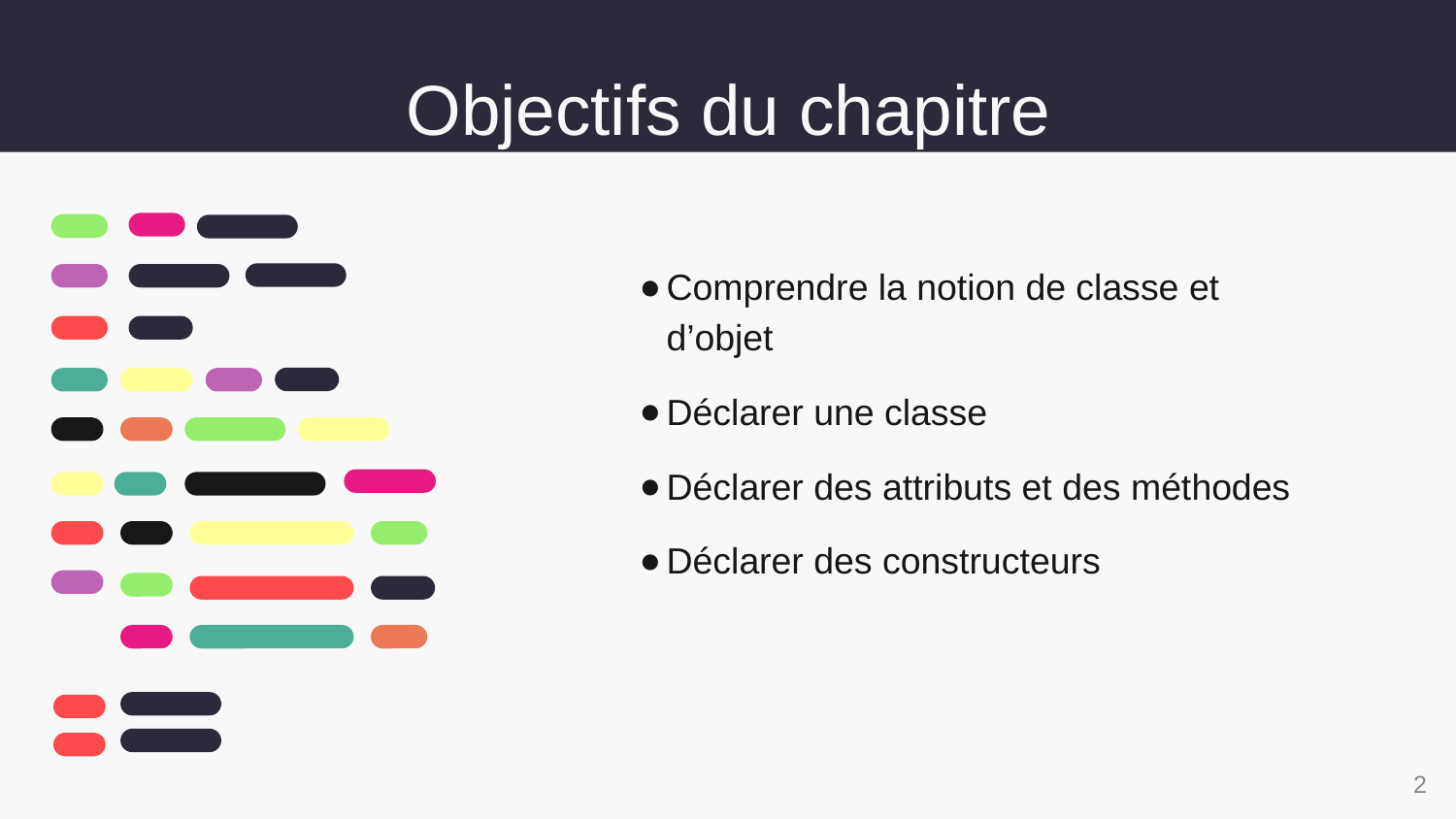

# Objectifs du chapitre

Comprendre la notion de classe et d’objet
Déclarer une classe
Déclarer des attributs et des méthodes
Déclarer des constructeurs
2